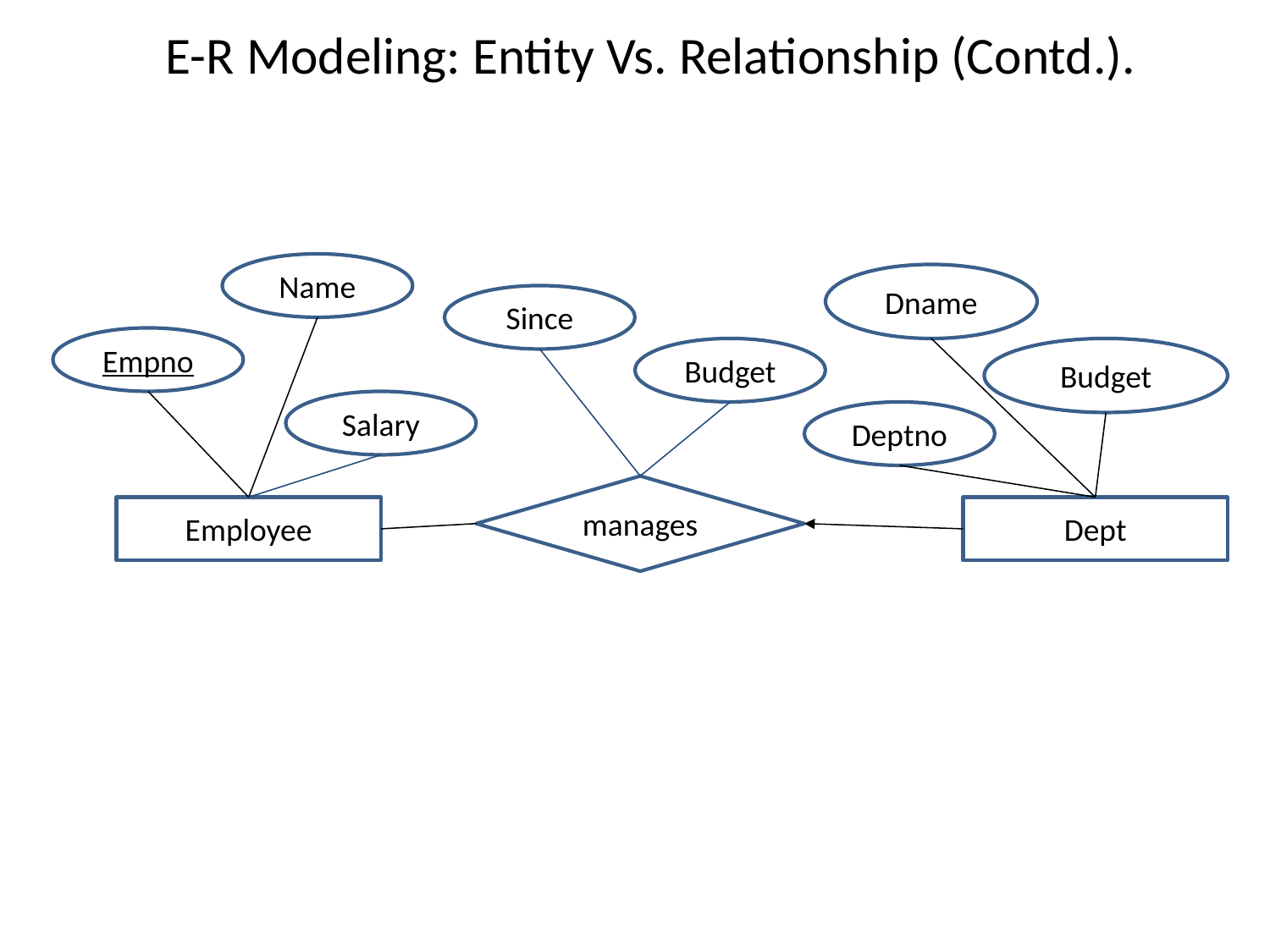

E-R Modeling: Entity Vs. Relationship (Contd.).
Name
Dname
Since
Empno
Budget
Budget
Salary
Deptno
manages
Employee
Dept